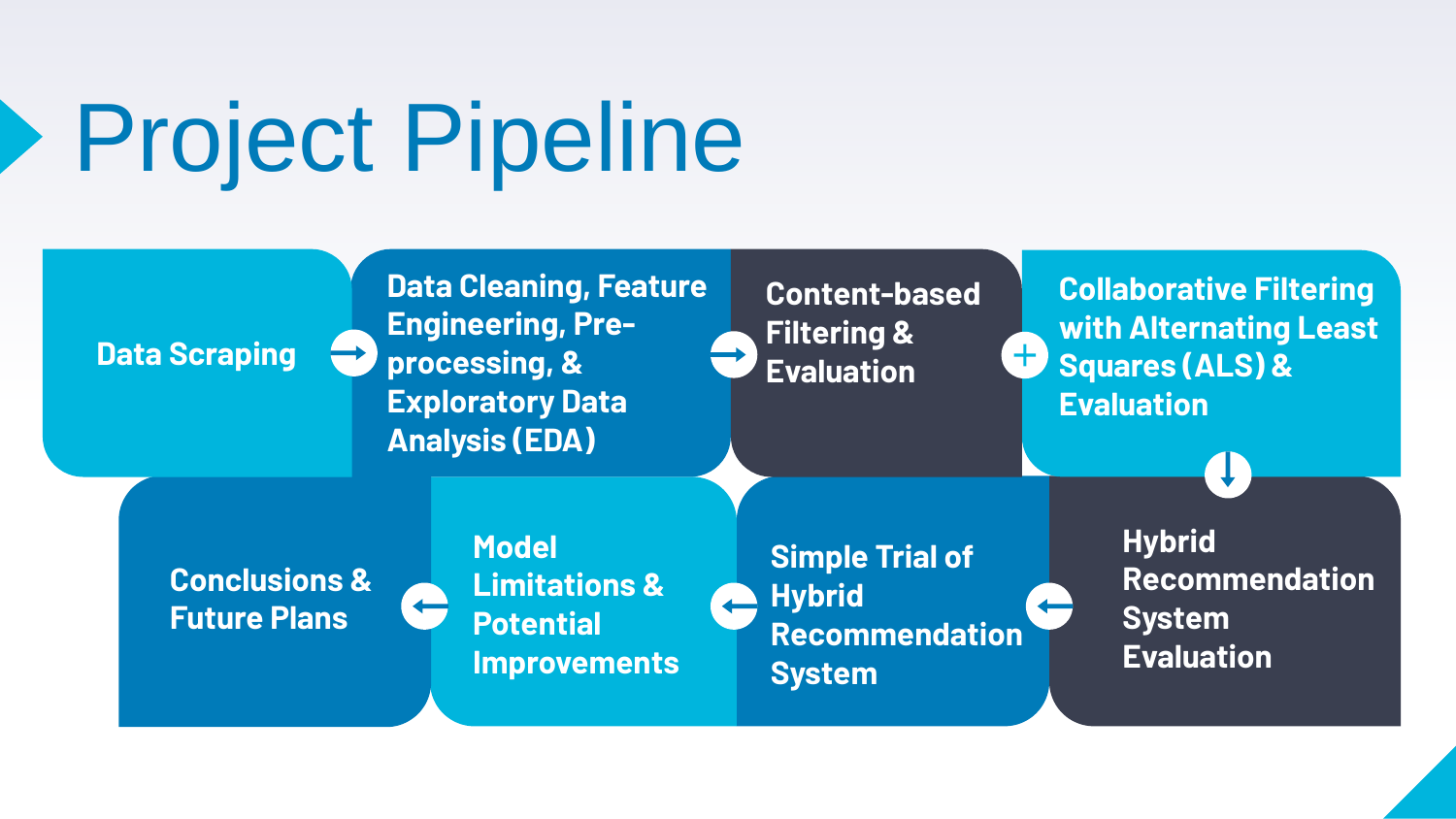

# Project Pipeline

Collaborative Filtering with Alternating Least Squares (ALS) & Evaluation
Data Scraping
Hybrid Recommendation System Evaluation
Model Limitations & Potential Improvements
Simple Trial of Hybrid Recommendation System
Conclusions & Future Plans

Content-based Filtering & Evaluation

Data Cleaning, Feature Engineering, Pre-processing, & Exploratory Data Analysis (EDA)